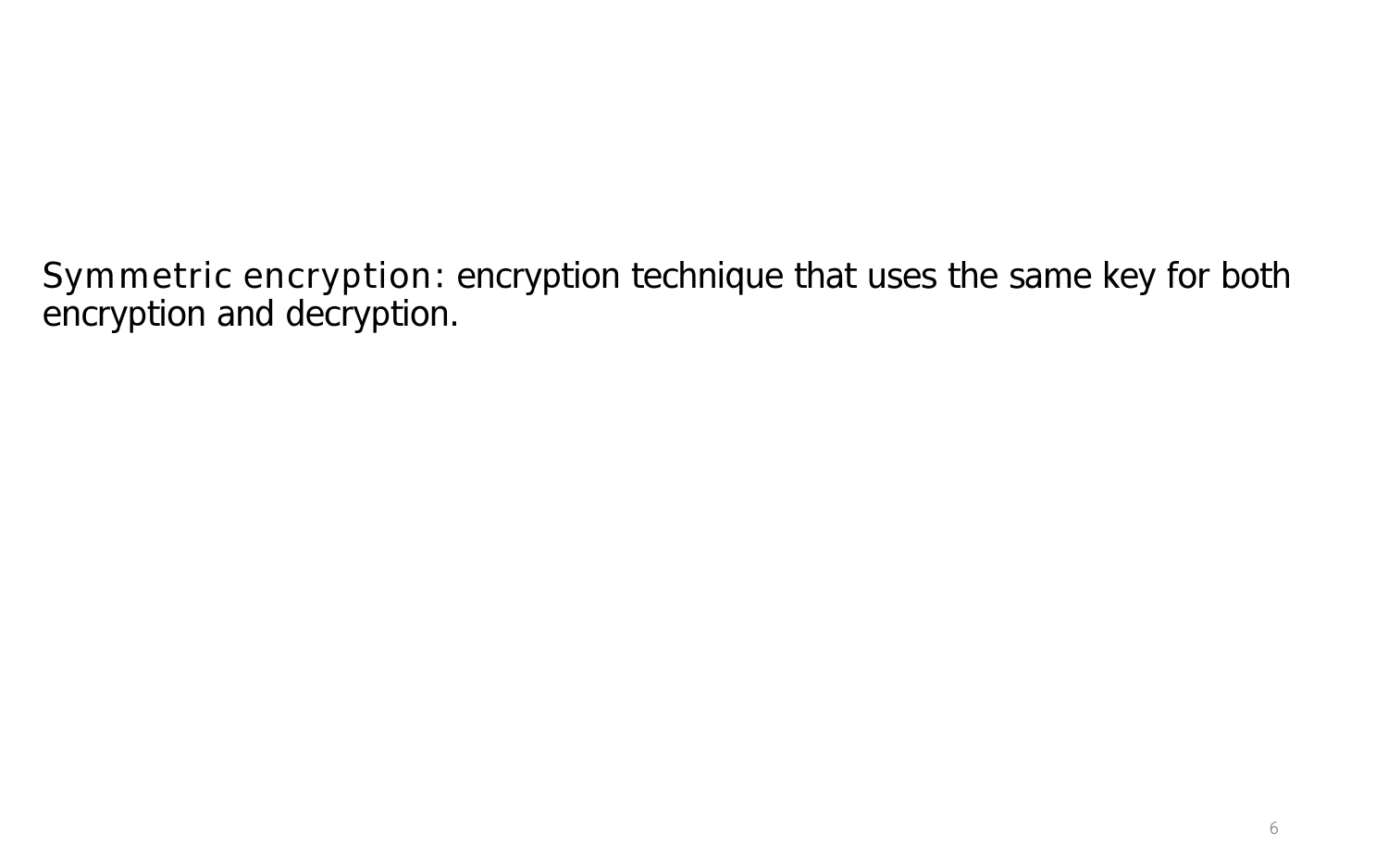

Symmetric encryption: encryption technique that uses the same key for both encryption and decryption.

6